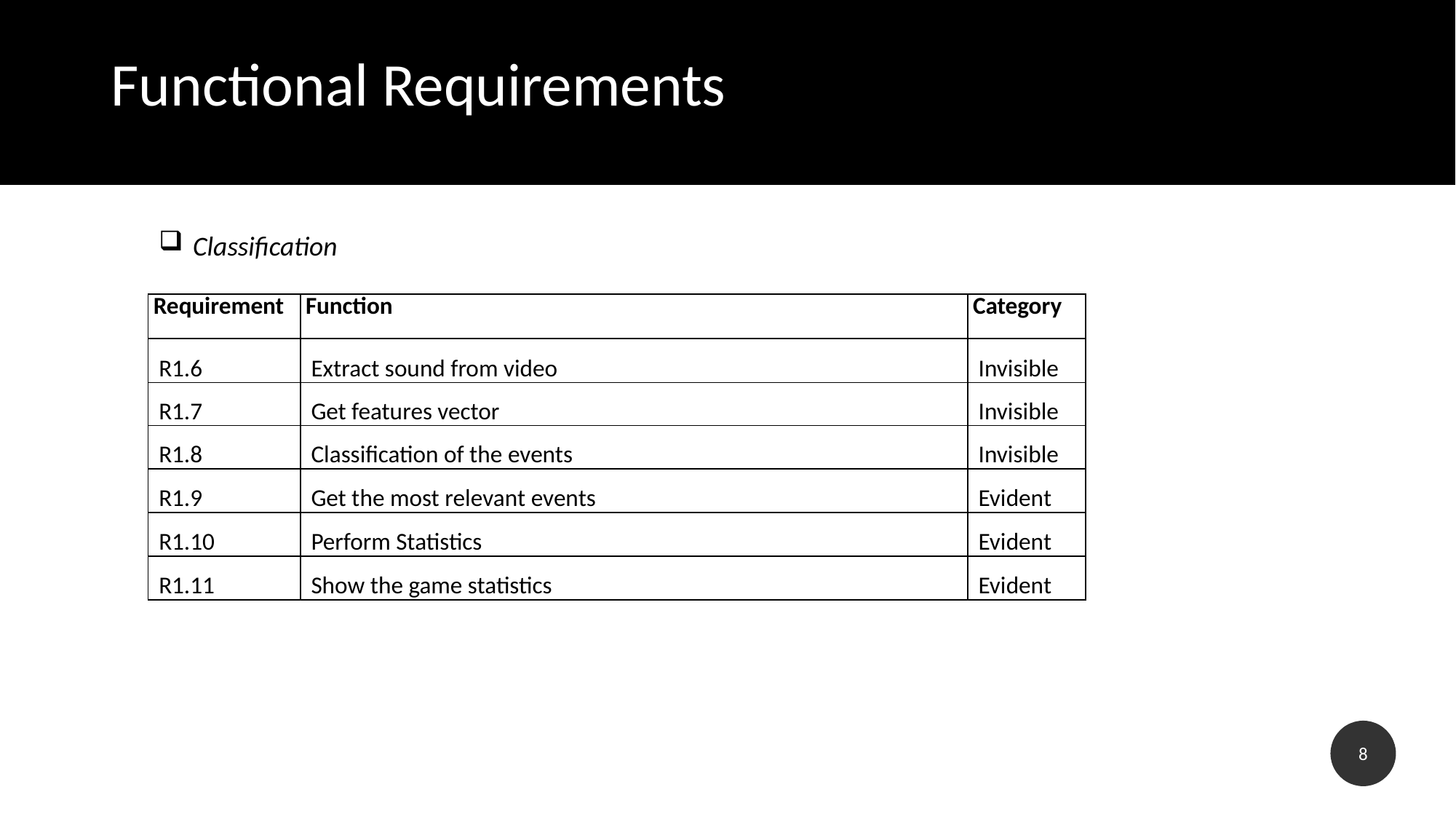

# Functional Requirements
Classification
| Requirement | Function | Category |
| --- | --- | --- |
| R1.6 | Extract sound from video | Invisible |
| R1.7 | Get features vector | Invisible |
| R1.8 | Classification of the events | Invisible |
| R1.9 | Get the most relevant events | Evident |
| R1.10 | Perform Statistics | Evident |
| R1.11 | Show the game statistics | Evident |
8